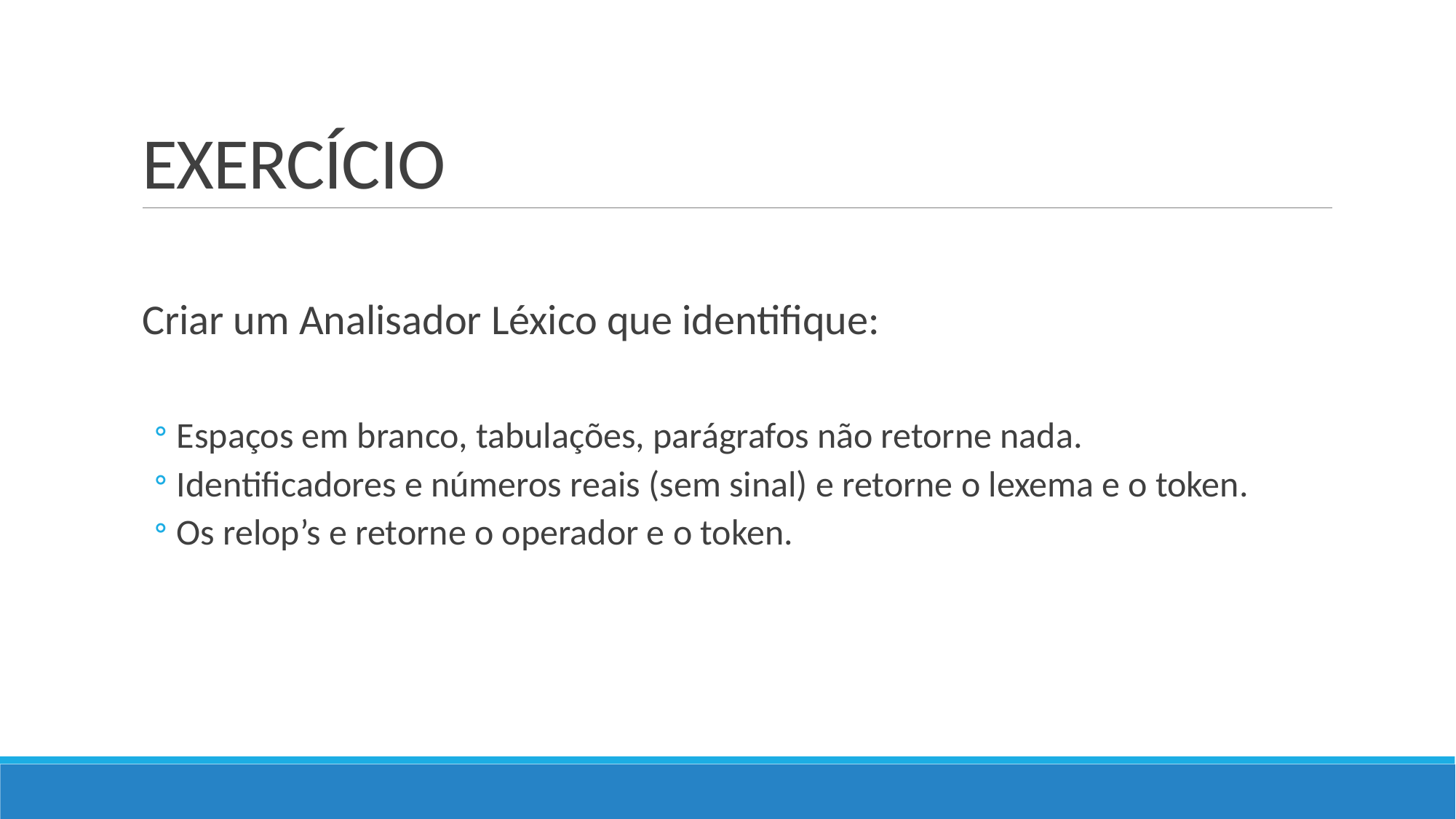

# EXERCÍCIO

Criar um Analisador Léxico que identifique:

Espaços em branco, tabulações, parágrafos não retorne nada.
Identificadores e números reais (sem sinal) e retorne o lexema e o token.
Os relop’s e retorne o operador e o token.